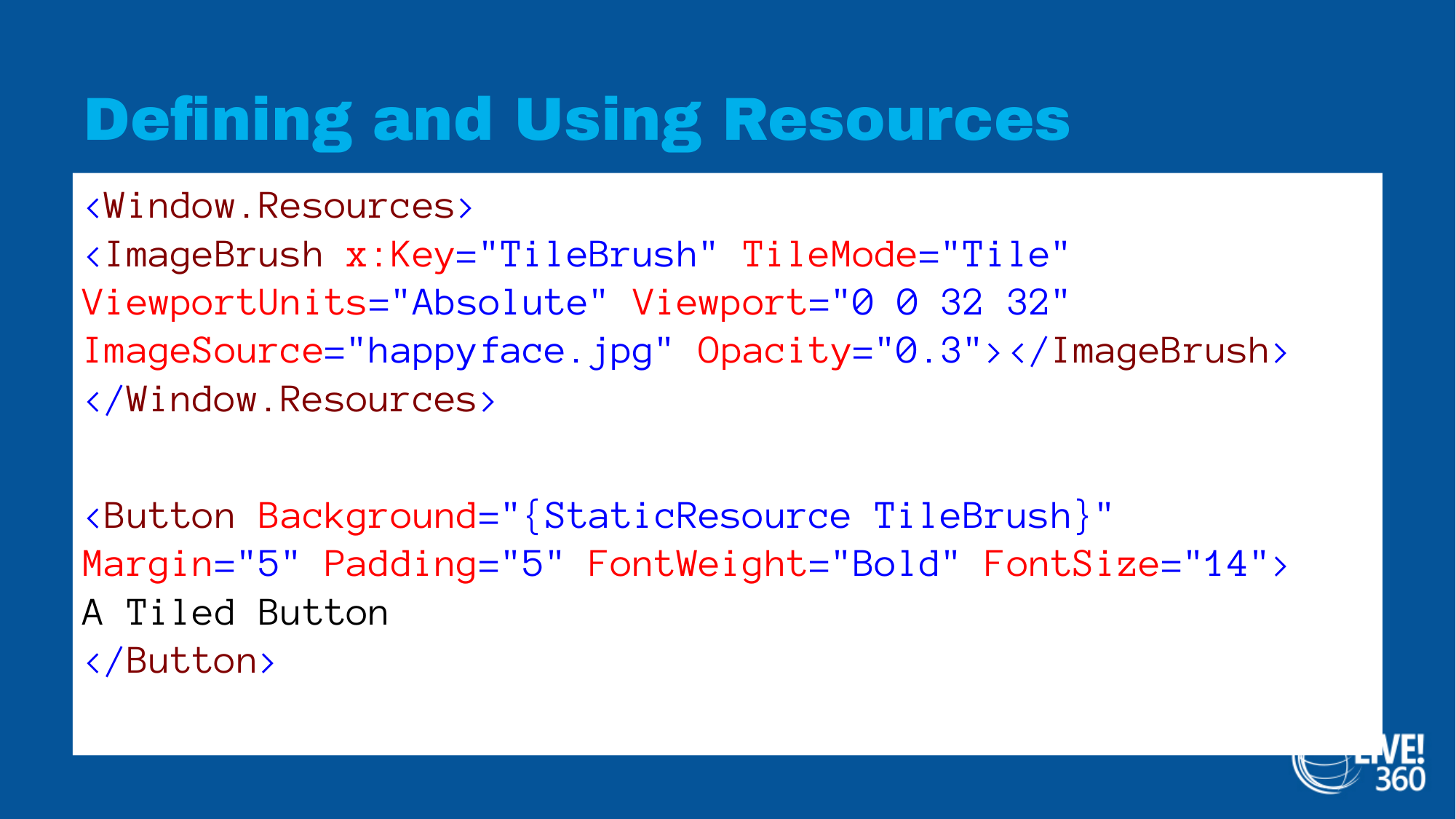

# Defining and Using Resources
<Window.Resources>
<ImageBrush x:Key="TileBrush" TileMode="Tile"
ViewportUnits="Absolute" Viewport="0 0 32 32"
ImageSource="happyface.jpg" Opacity="0.3"></ImageBrush>
</Window.Resources>

<Button Background="{StaticResource TileBrush}"
Margin="5" Padding="5" FontWeight="Bold" FontSize="14">
A Tiled Button
</Button>